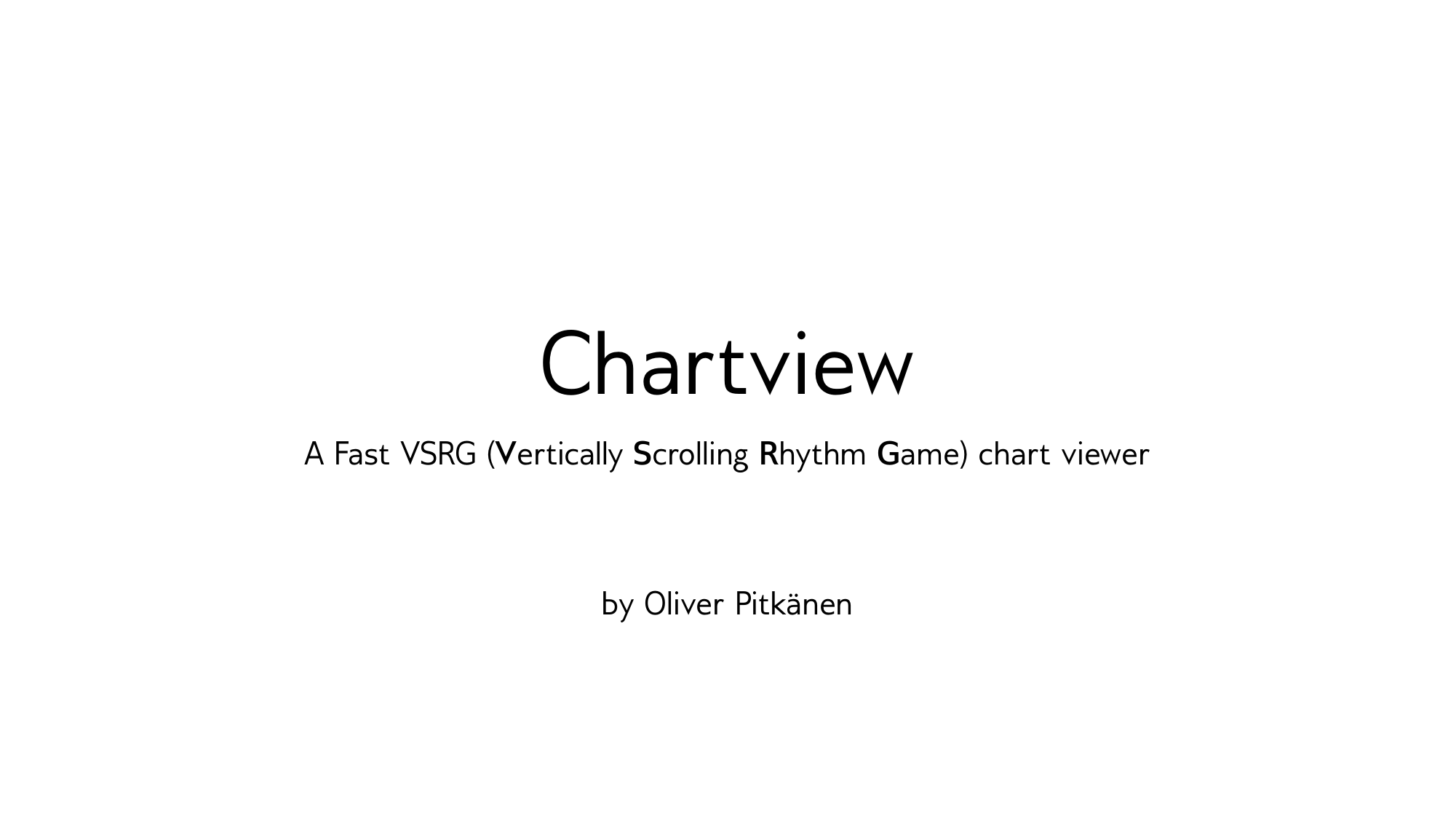

# Chartview
A Fast VSRG (Vertically Scrolling Rhythm Game) chart viewer

by Oliver Pitkänen